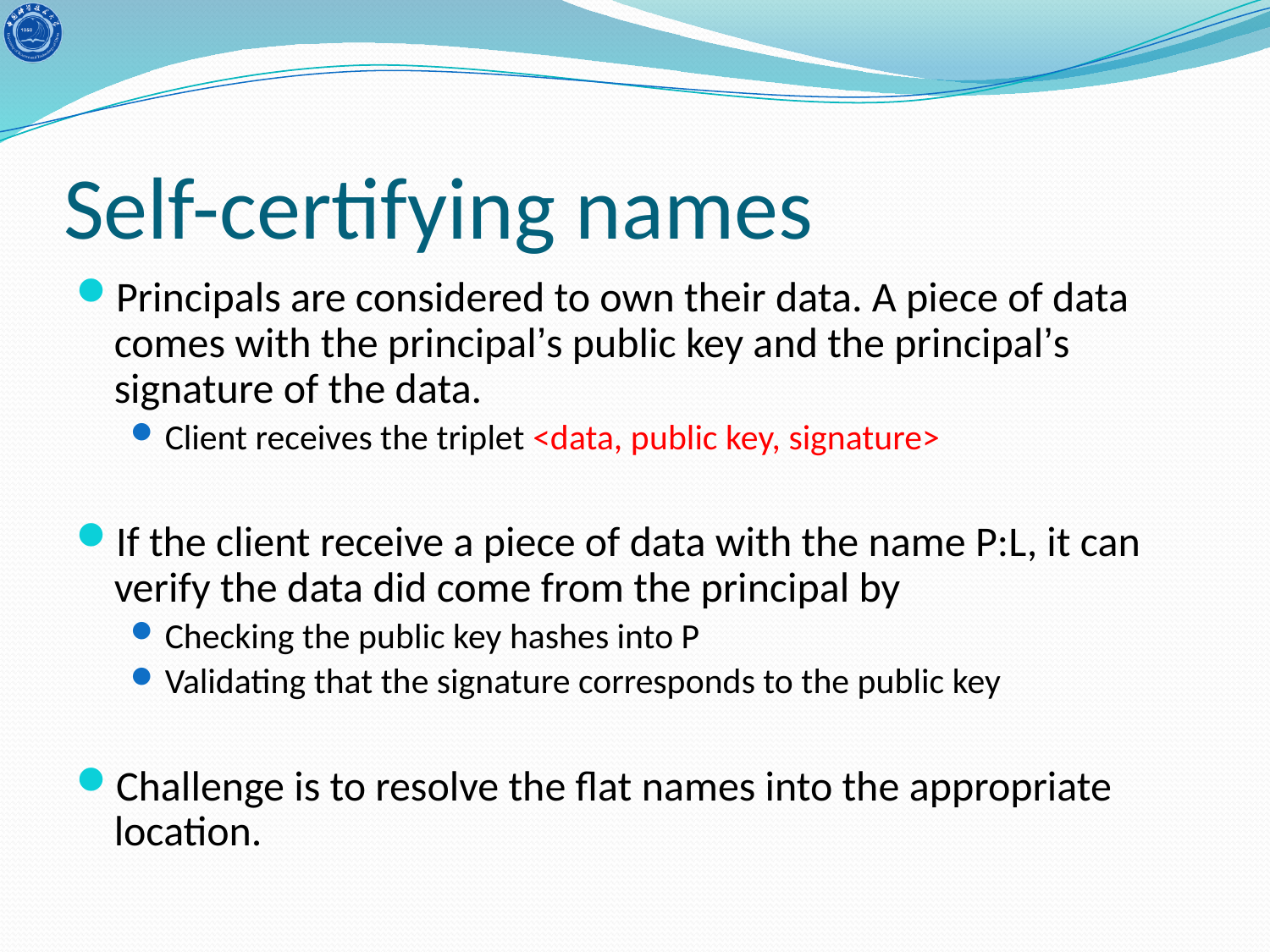

# Self-certifying names
Principals are considered to own their data. A piece of data comes with the principal’s public key and the principal’s signature of the data.
Client receives the triplet <data, public key, signature>

If the client receive a piece of data with the name P:L, it can verify the data did come from the principal by
Checking the public key hashes into P
Validating that the signature corresponds to the public key

Challenge is to resolve the flat names into the appropriate location.